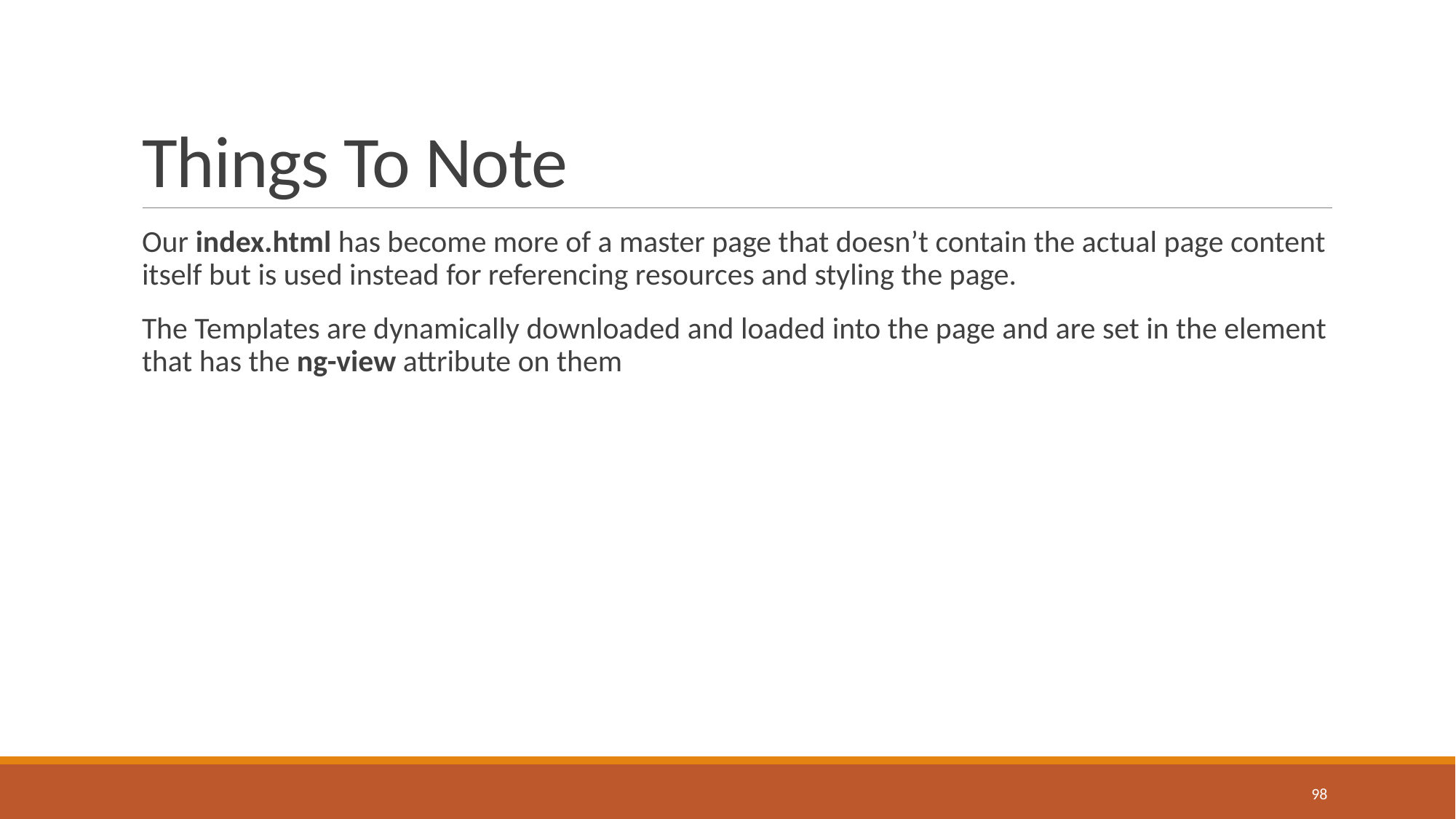

# Things To Note
Our index.html has become more of a master page that doesn’t contain the actual page content itself but is used instead for referencing resources and styling the page.
The Templates are dynamically downloaded and loaded into the page and are set in the element that has the ng-view attribute on them

98